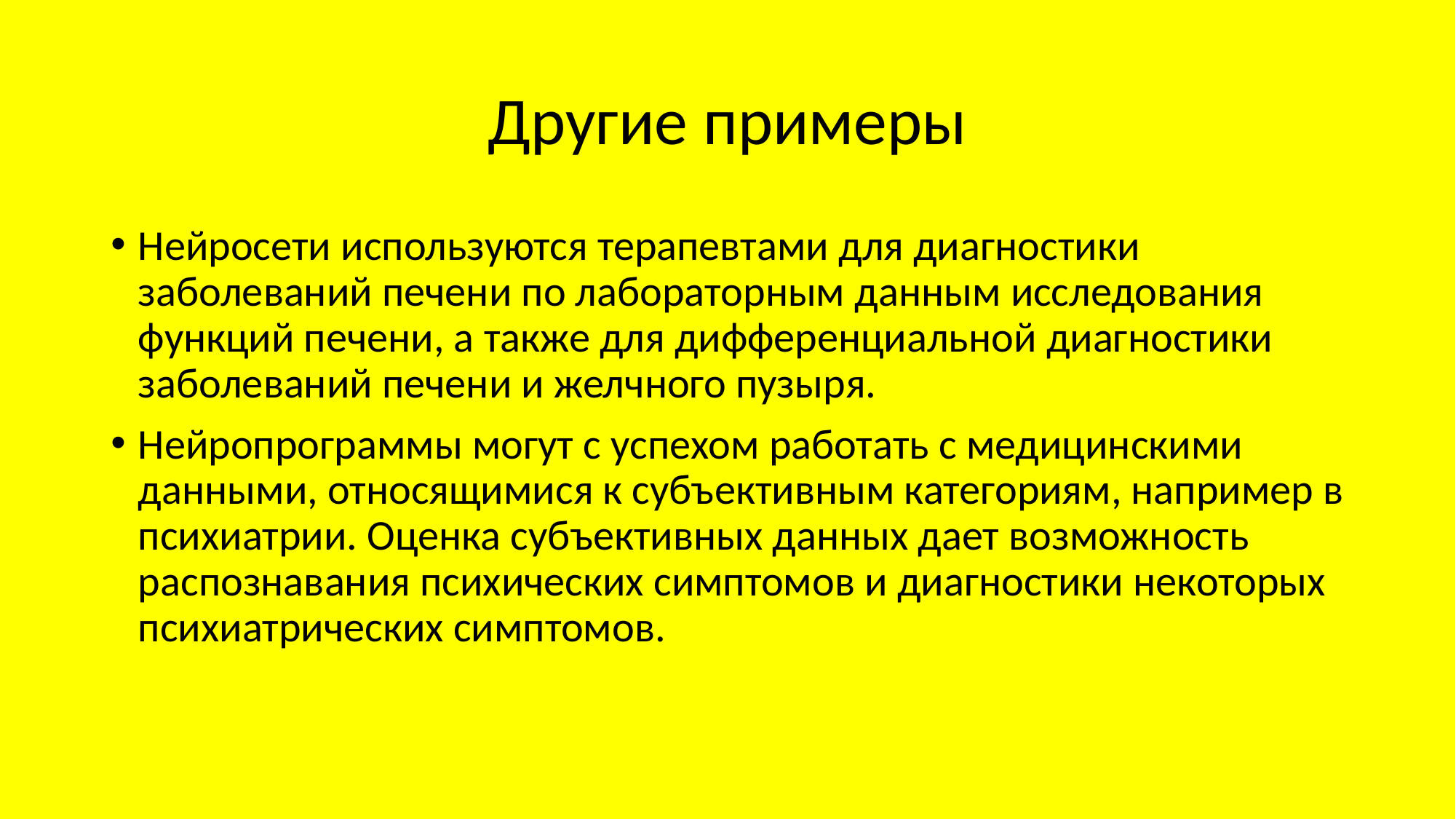

# Другие примеры
Нейросети используются терапевтами для диагностики заболеваний печени по лабораторным данным исследования функций печени, а также для дифференциальной диагностики заболеваний печени и желчного пузыря.
Нейропрограммы могут с успехом работать с медицинскими данными, относящимися к субъективным категориям, например в психиатрии. Оценка субъективных данных дает возможность распознавания психических симптомов и диагностики некоторых психиатрических симптомов.